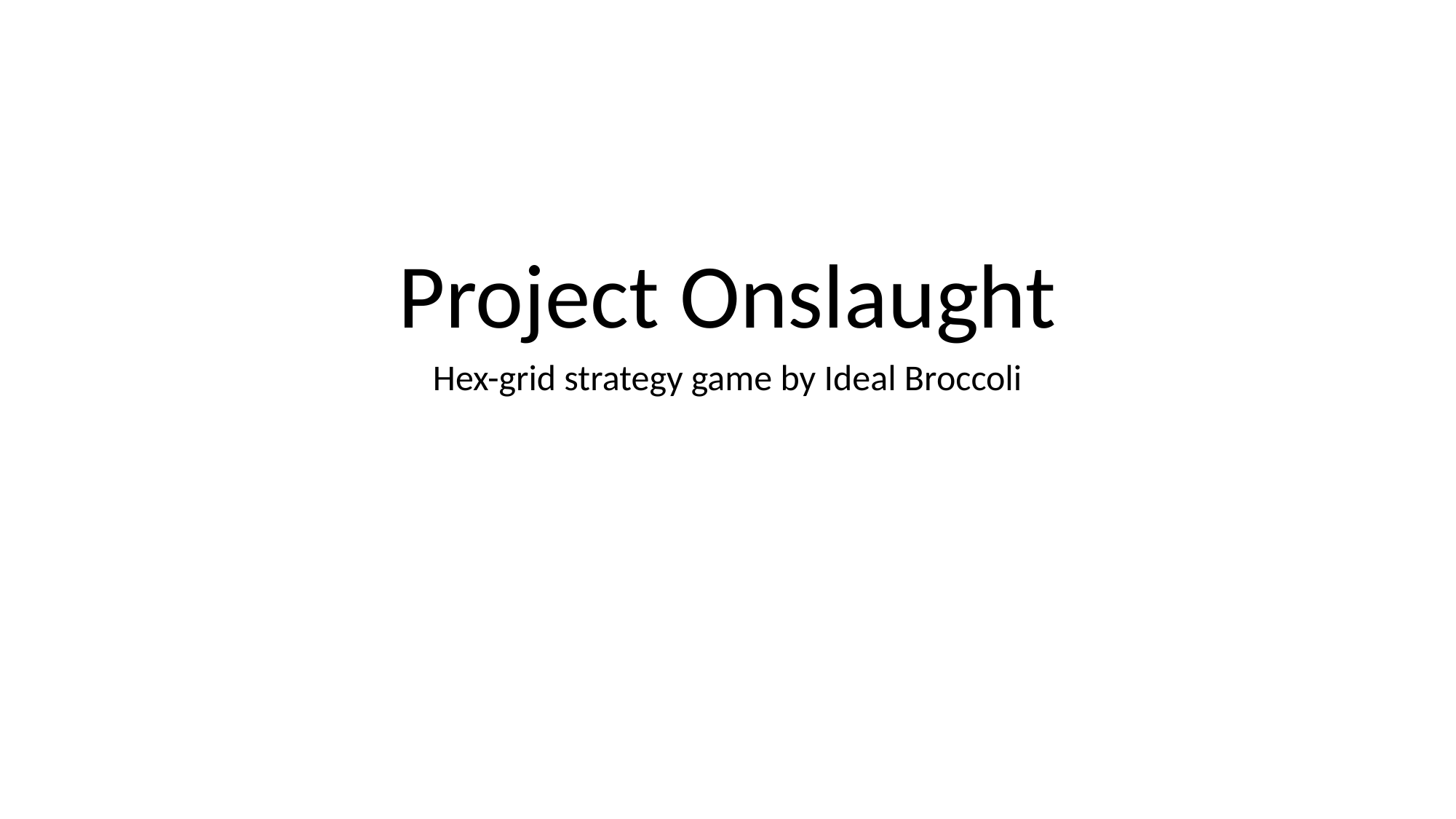

# Project Onslaught
Hex-grid strategy game by Ideal Broccoli